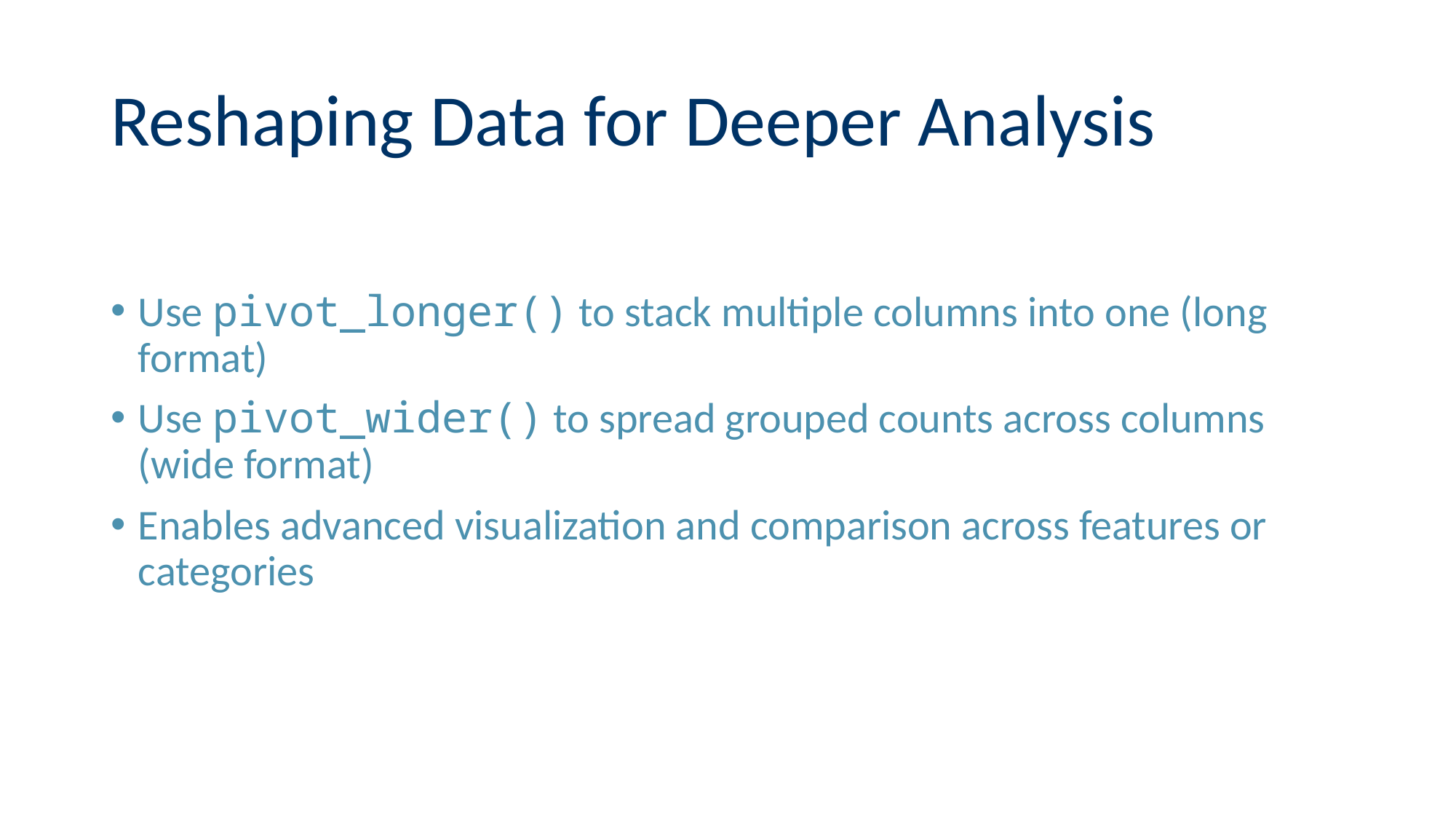

# Reshaping Data for Deeper Analysis

Use pivot_longer() to stack multiple columns into one (long format)
Use pivot_wider() to spread grouped counts across columns (wide format)
Enables advanced visualization and comparison across features or categories